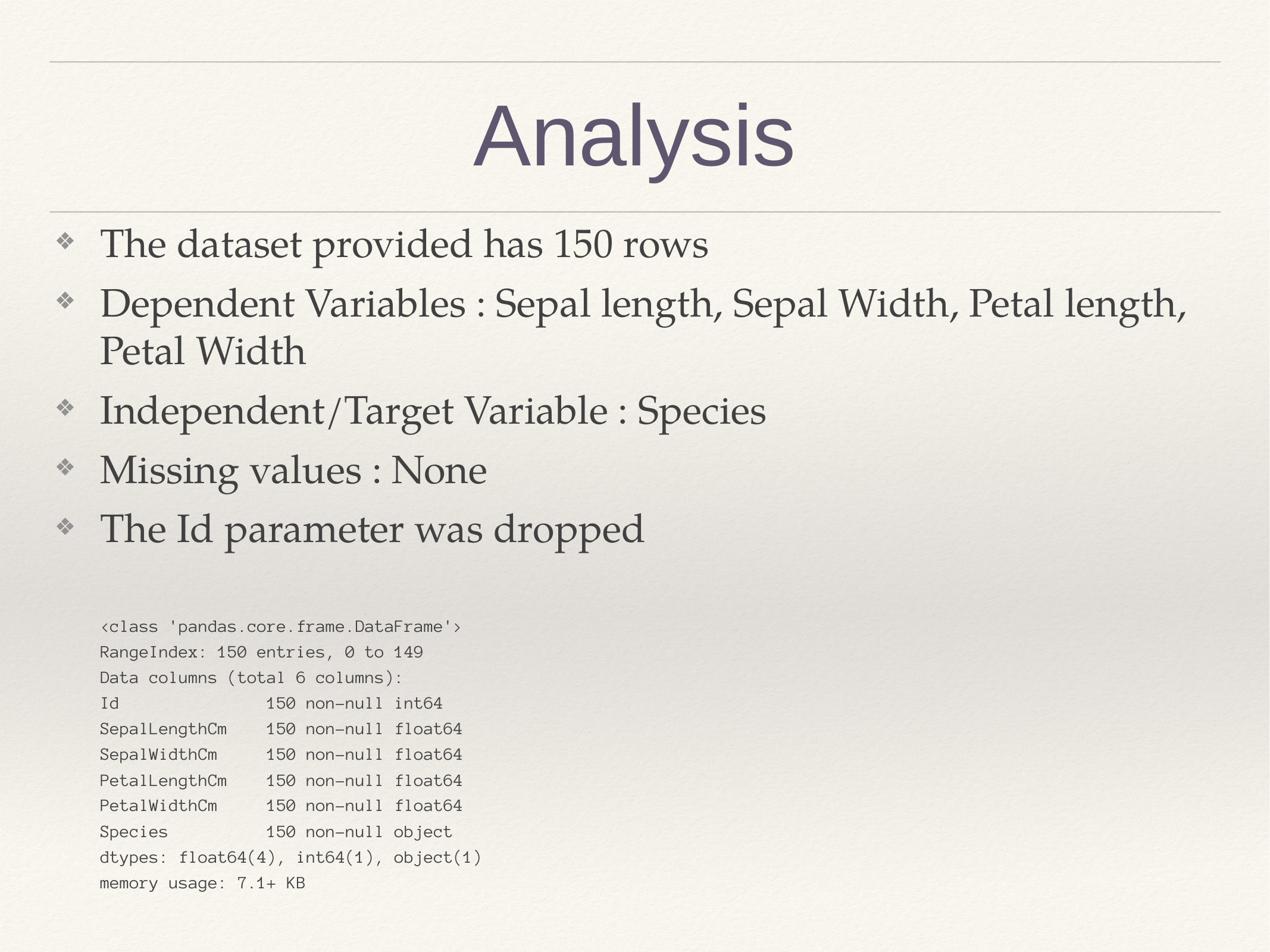

# Analysis
The dataset provided has 150 rows
Dependent Variables : Sepal length, Sepal Width, Petal length, Petal Width
Independent/Target Variable : Species
Missing values : None
The Id parameter was dropped

<class 'pandas.core.frame.DataFrame'>
RangeIndex: 150 entries, 0 to 149
Data columns (total 6 columns):
Id               150 non-null int64
SepalLengthCm    150 non-null float64
SepalWidthCm     150 non-null float64
PetalLengthCm    150 non-null float64
PetalWidthCm     150 non-null float64
Species          150 non-null object
dtypes: float64(4), int64(1), object(1)
memory usage: 7.1+ KB